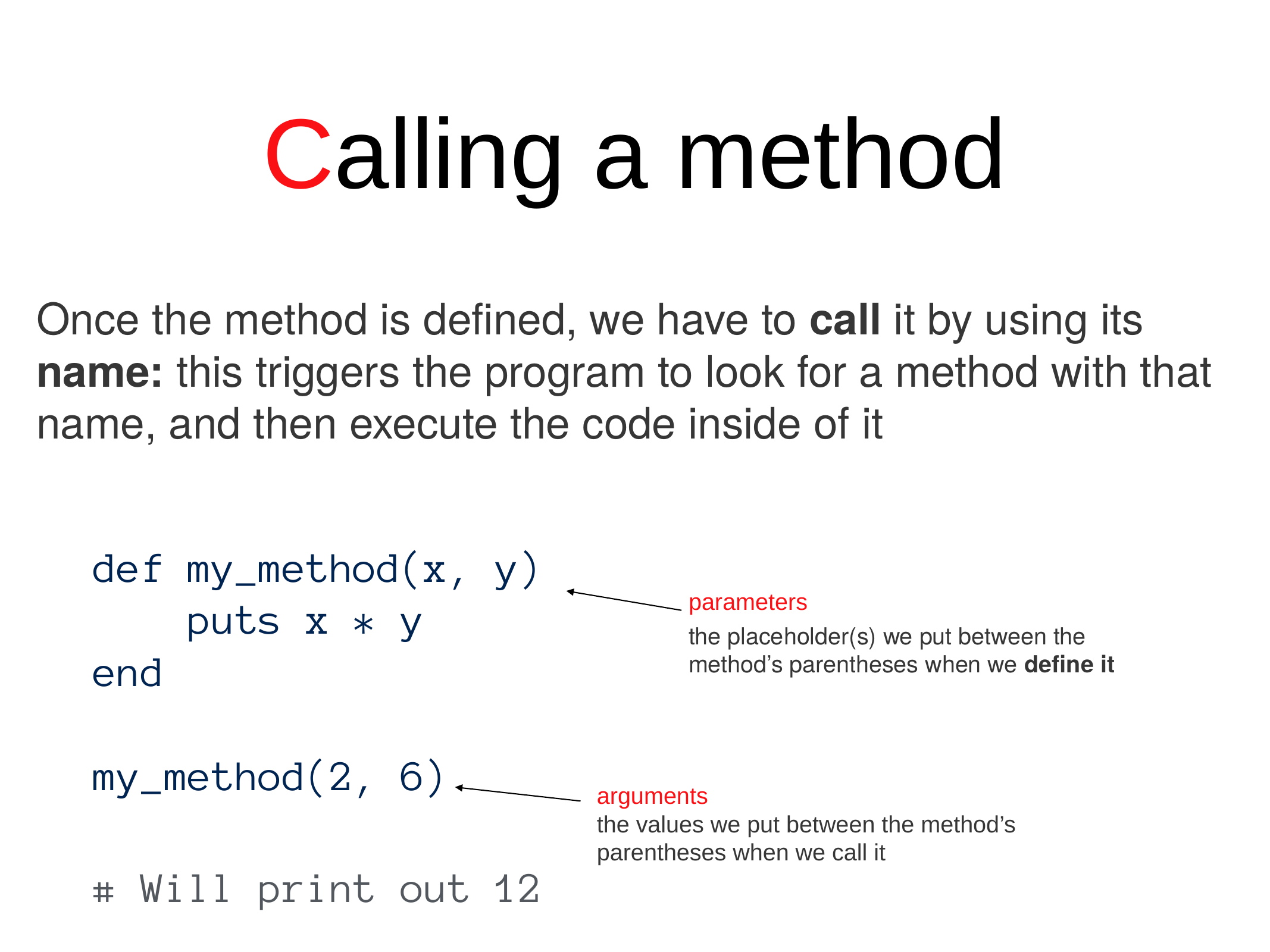

Calling a method
Once the method is defined, we have to call it by using its name: this triggers the program to look for a method with that name, and then execute the code inside of it

def my_method(x, y)
    puts x * y
end

my_method(2, 6)

# Will print out 12
parameters
the placeholder(s) we put between the method’s parentheses when we define it

arguments
the values we put between the method’s parentheses when we call it